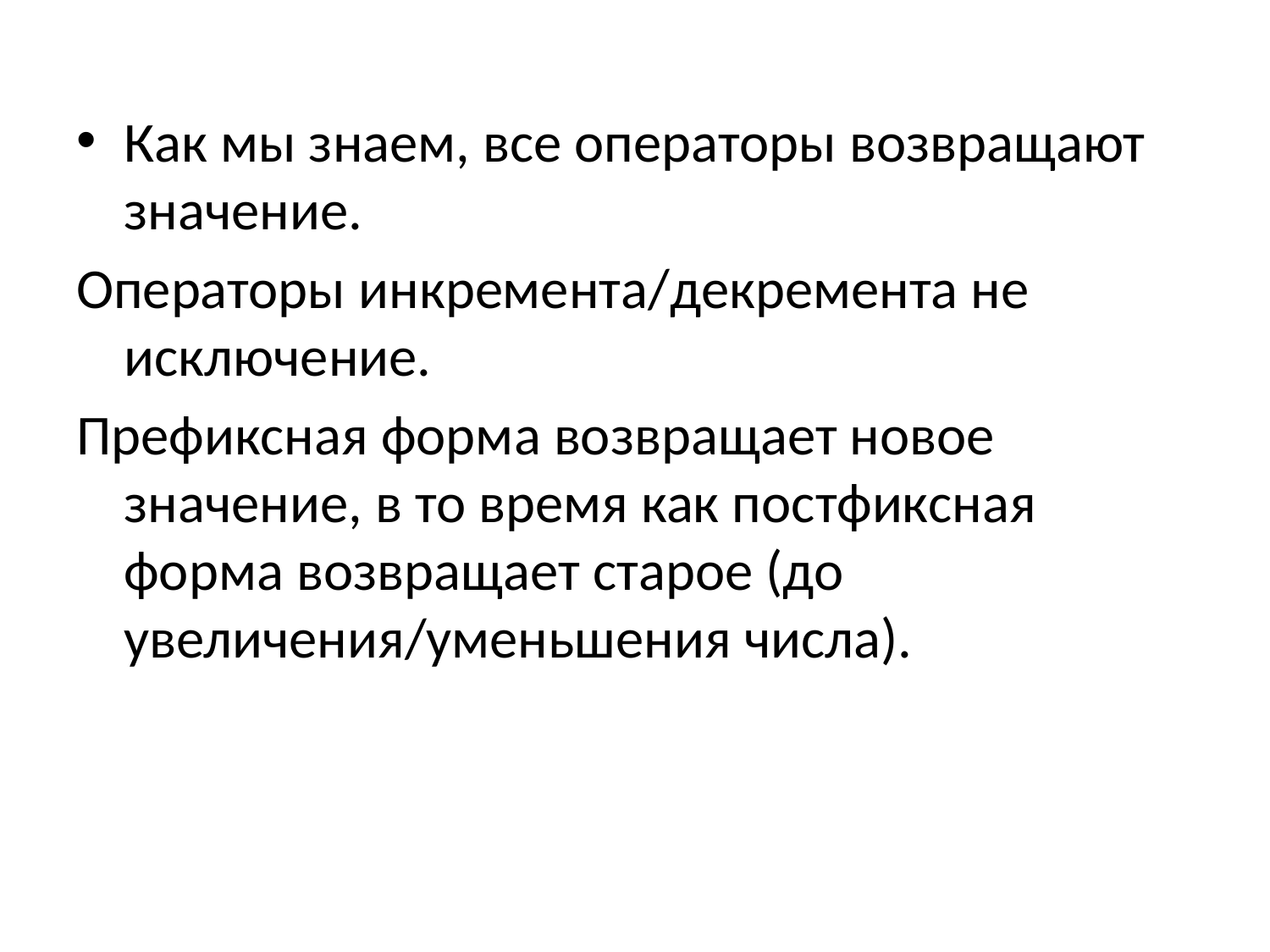

Как мы знаем, все операторы возвращают значение.
Операторы инкремента/декремента не исключение.
Префиксная форма возвращает новое значение, в то время как постфиксная форма возвращает старое (до увеличения/уменьшения числа).